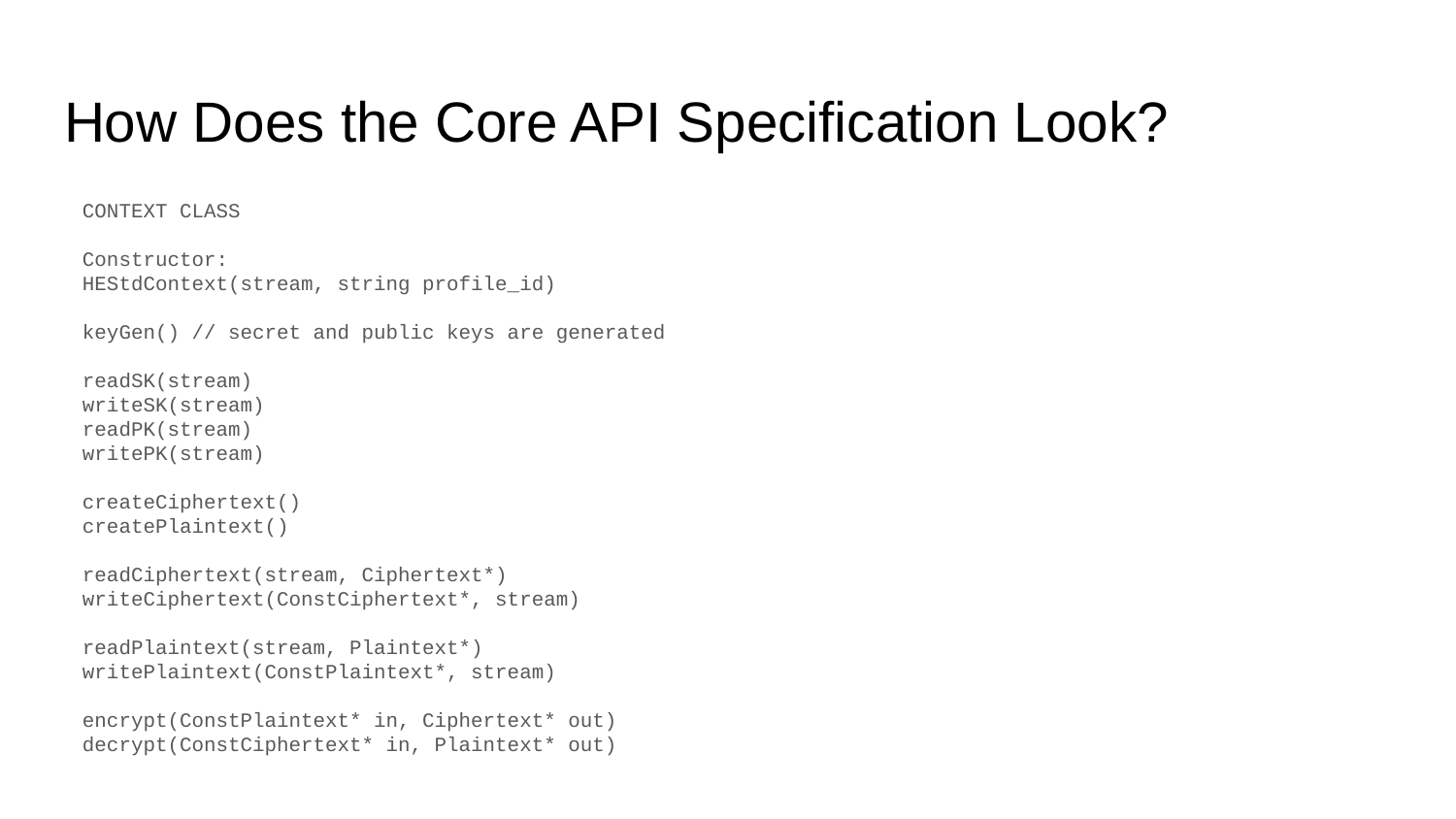

# How Does the Core API Specification Look?
CONTEXT CLASS

Constructor:
HEStdContext(stream, string profile_id)

keyGen() // secret and public keys are generated

readSK(stream)
writeSK(stream)
readPK(stream)
writePK(stream)

createCiphertext()
createPlaintext()

readCiphertext(stream, Ciphertext*)
writeCiphertext(ConstCiphertext*, stream)

readPlaintext(stream, Plaintext*)
writePlaintext(ConstPlaintext*, stream)

encrypt(ConstPlaintext* in, Ciphertext* out)
decrypt(ConstCiphertext* in, Plaintext* out)